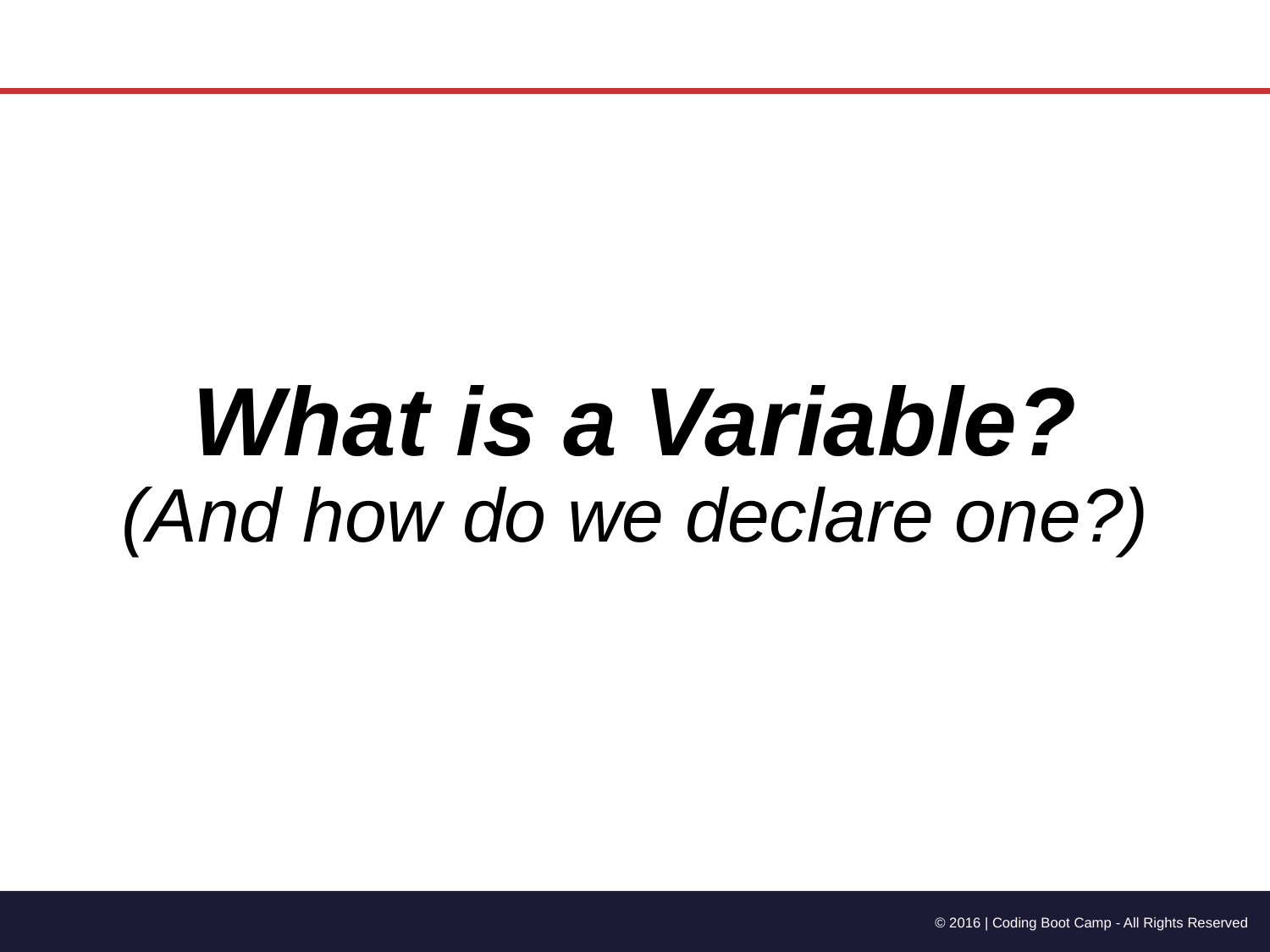

#
What is a Variable?
(And how do we declare one?)